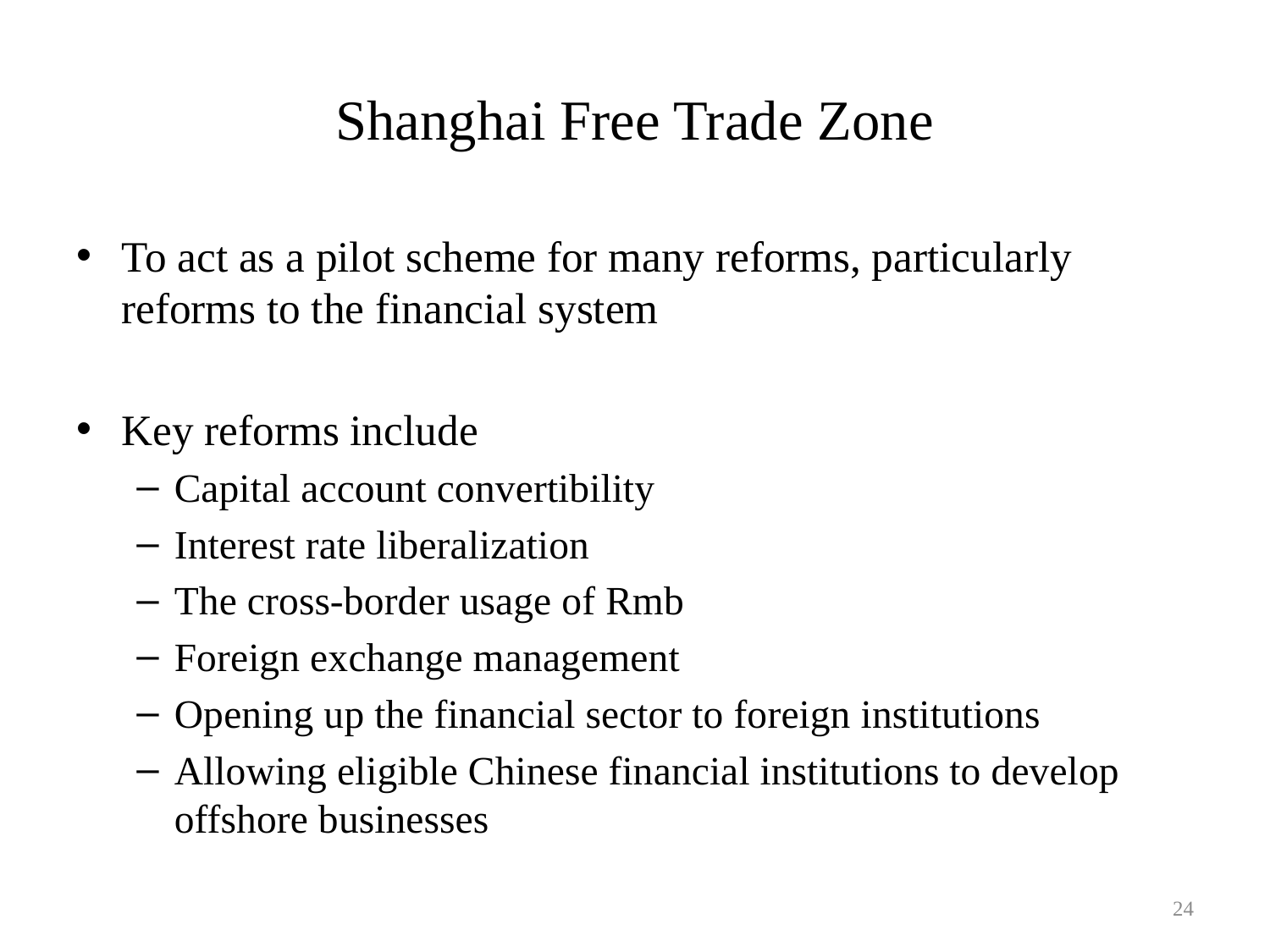

# Shanghai Free Trade Zone
To act as a pilot scheme for many reforms, particularly reforms to the financial system

Key reforms include
Capital account convertibility
Interest rate liberalization
The cross-border usage of Rmb
Foreign exchange management
Opening up the financial sector to foreign institutions
Allowing eligible Chinese financial institutions to develop offshore businesses

24